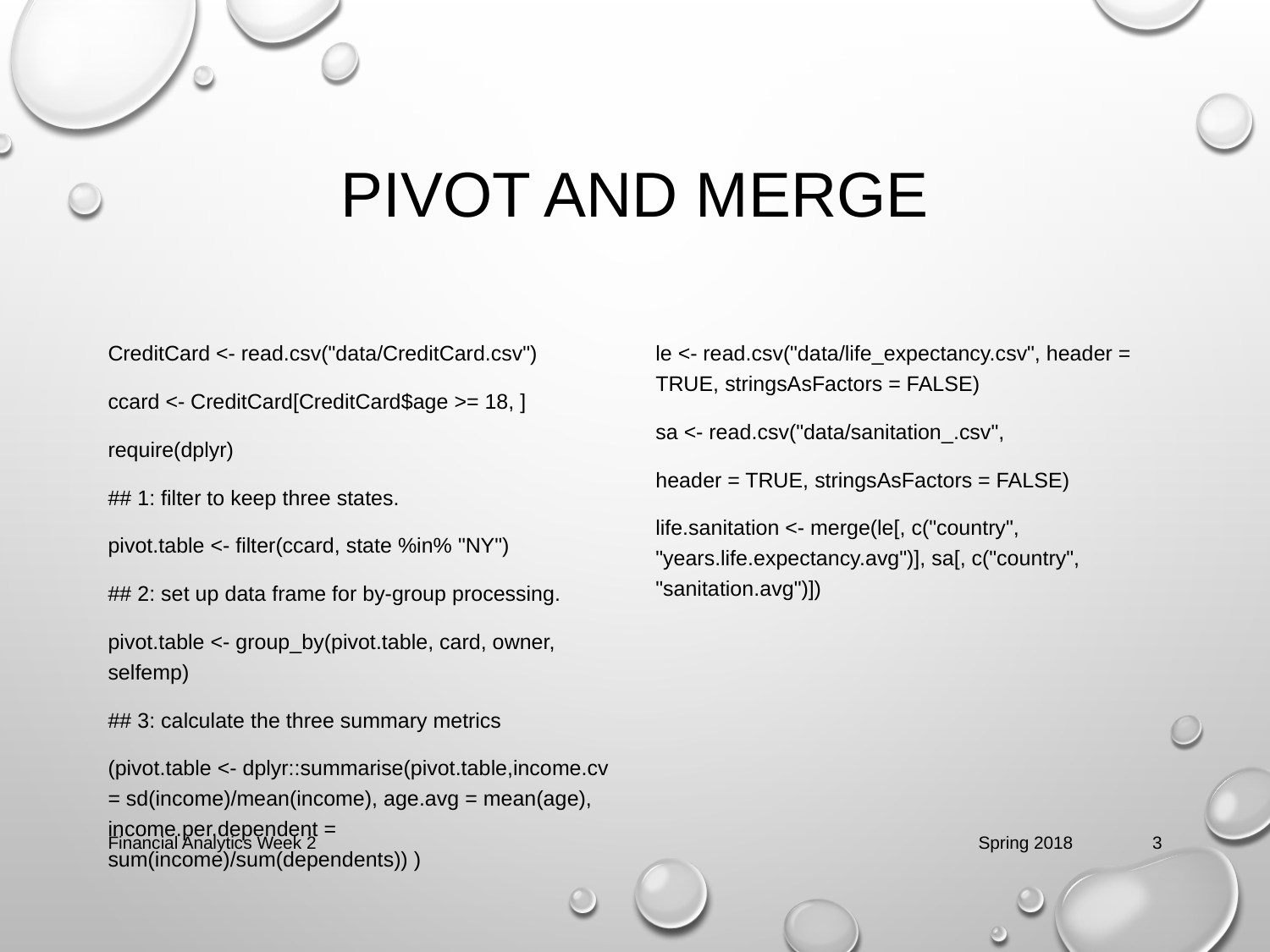

# Pivot and Merge
CreditCard <- read.csv("data/CreditCard.csv")
ccard <- CreditCard[CreditCard$age >= 18, ]
require(dplyr)
## 1: filter to keep three states.
pivot.table <- filter(ccard, state %in% "NY")
## 2: set up data frame for by-group processing.
pivot.table <- group_by(pivot.table, card, owner, selfemp)
## 3: calculate the three summary metrics
(pivot.table <- dplyr::summarise(pivot.table,income.cv = sd(income)/mean(income), age.avg = mean(age), income.per.dependent = sum(income)/sum(dependents)) )
le <- read.csv("data/life_expectancy.csv", header = TRUE, stringsAsFactors = FALSE)
sa <- read.csv("data/sanitation_.csv",
header = TRUE, stringsAsFactors = FALSE)
life.sanitation <- merge(le[, c("country", "years.life.expectancy.avg")], sa[, c("country", "sanitation.avg")])
Financial Analytics Week 2
Spring 2018
3